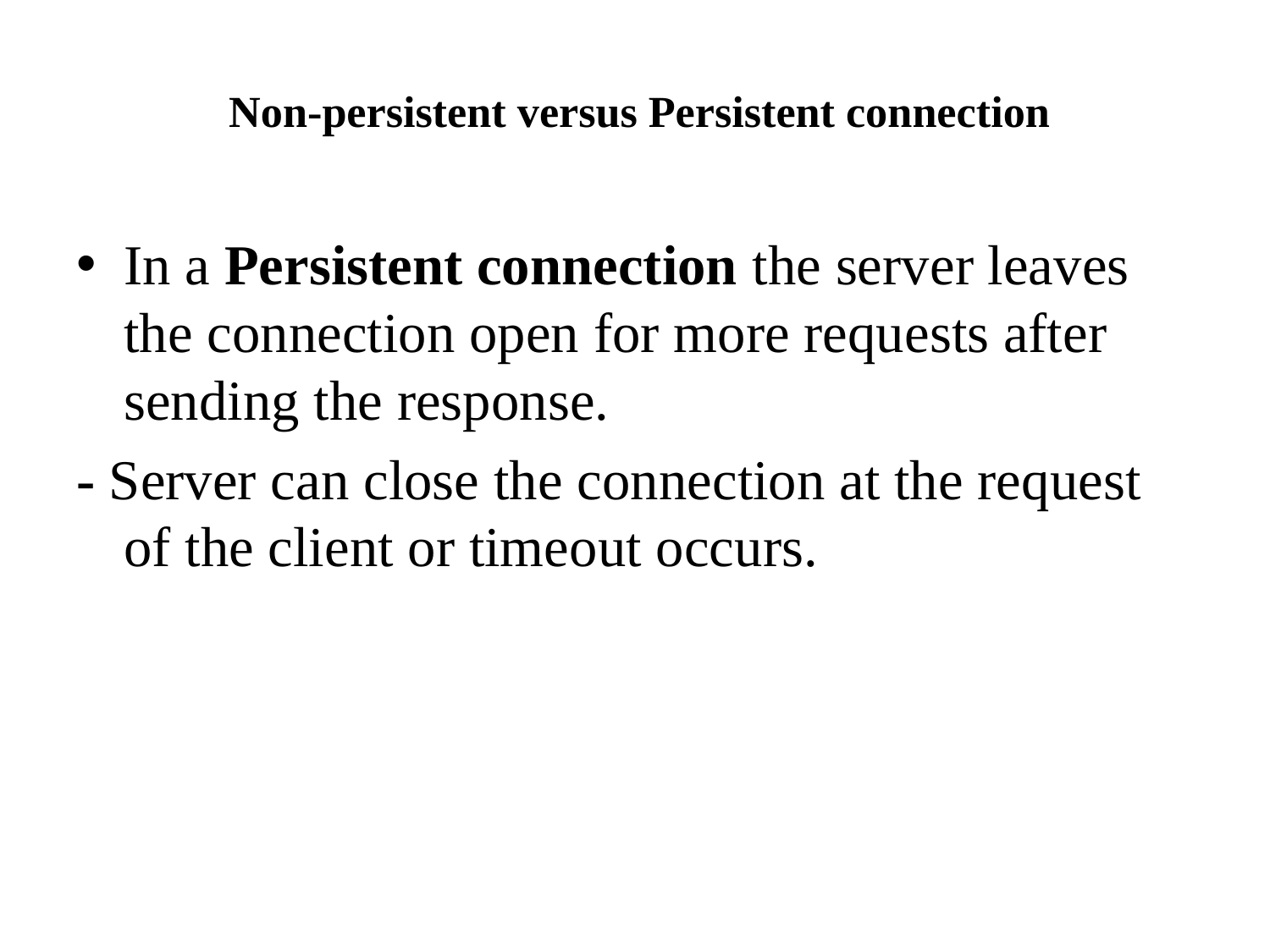

# Non-persistent versus Persistent connection
In a Persistent connection the server leaves the connection open for more requests after sending the response.
- Server can close the connection at the request of the client or timeout occurs.